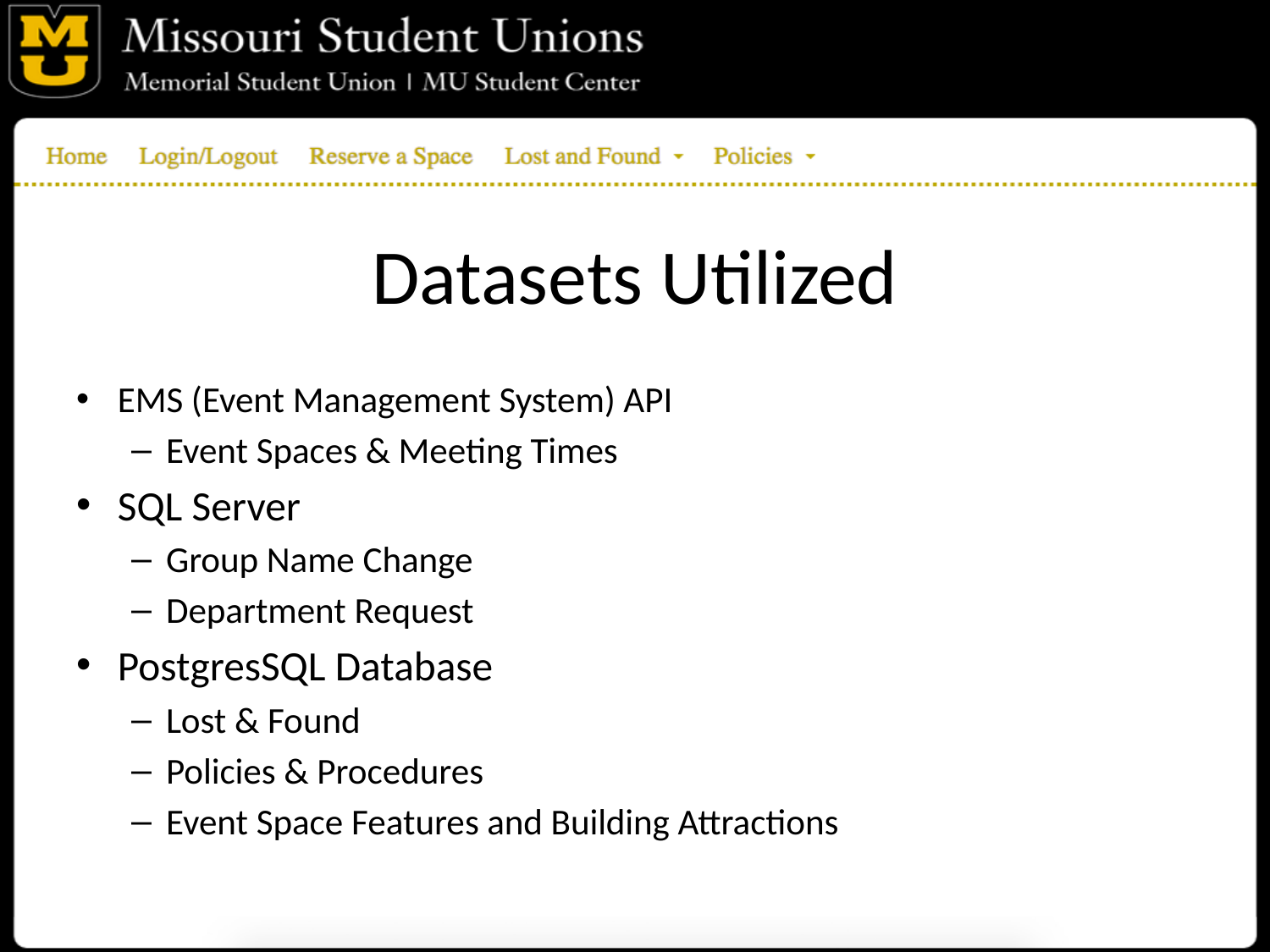

# Datasets Utilized
EMS (Event Management System) API
Event Spaces & Meeting Times
SQL Server
Group Name Change
Department Request
PostgresSQL Database
Lost & Found
Policies & Procedures
Event Space Features and Building Attractions